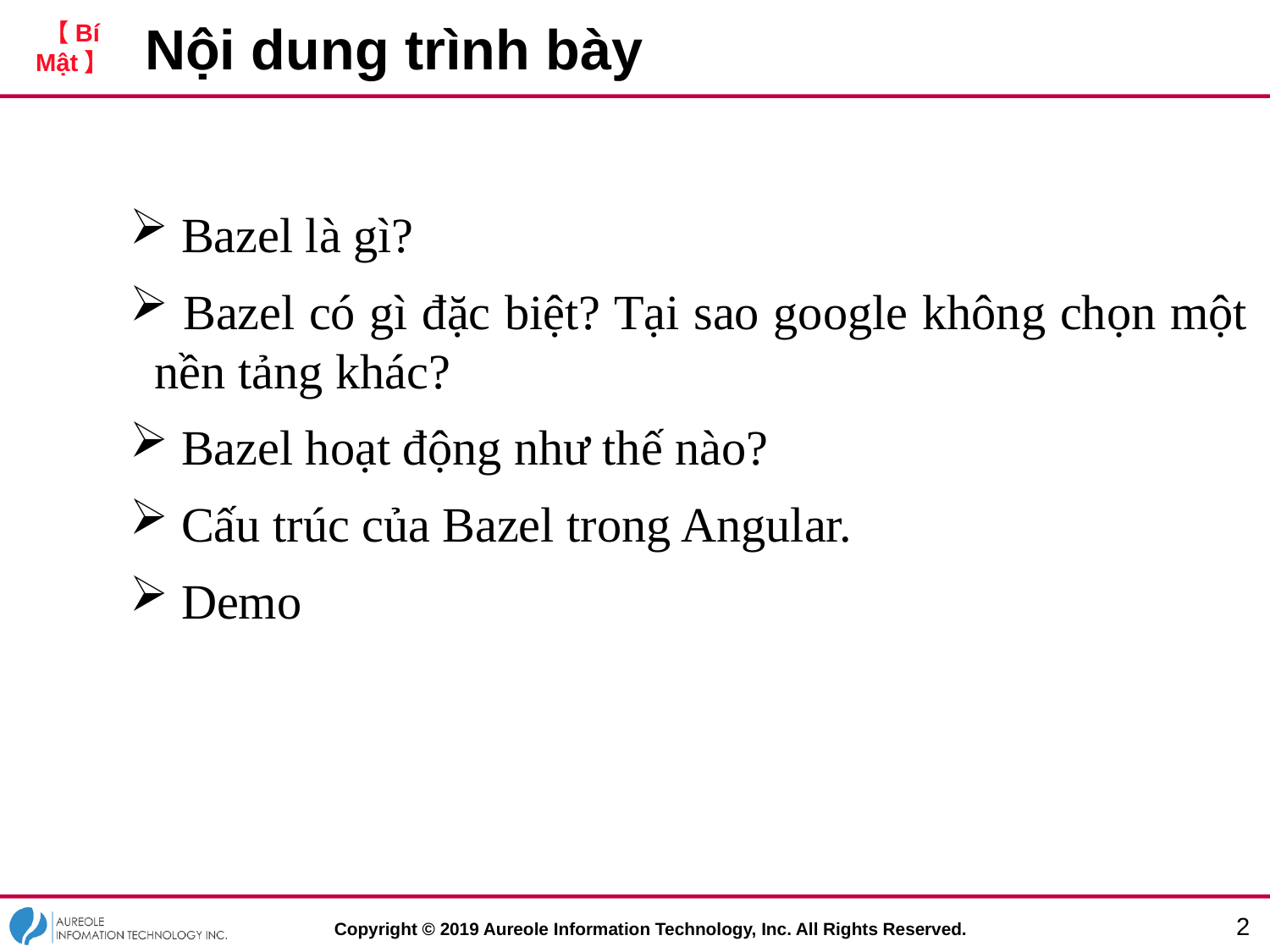

# Nội dung trình bày

 Bazel là gì?
 Bazel có gì đặc biệt? Tại sao google không chọn một nền tảng khác?
 Bazel hoạt động như thế nào?
 Cấu trúc của Bazel trong Angular.
 Demo

2